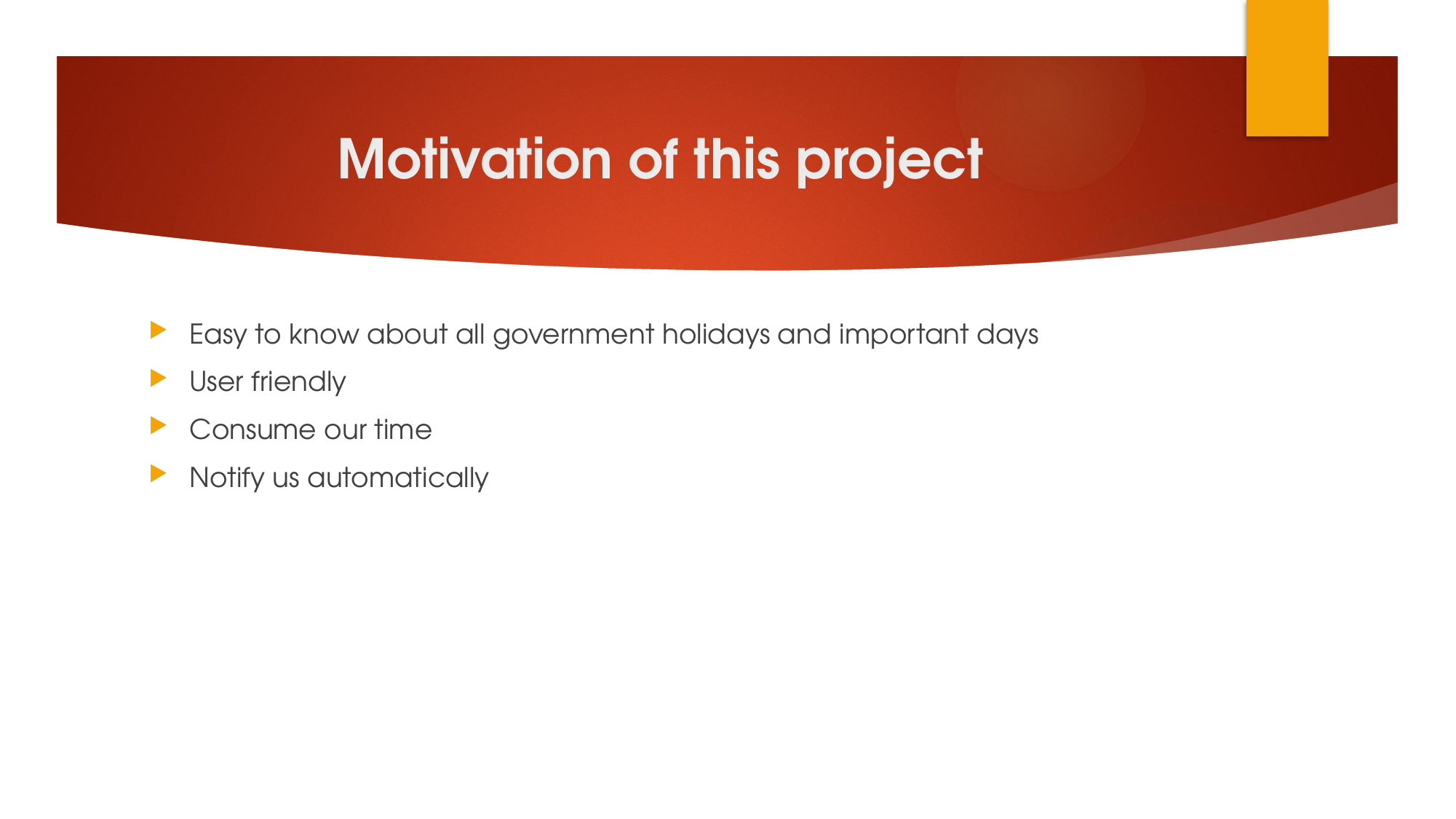

# Motivation of this project
Easy to know about all government holidays and important days
User friendly
Consume our time
Notify us automatically